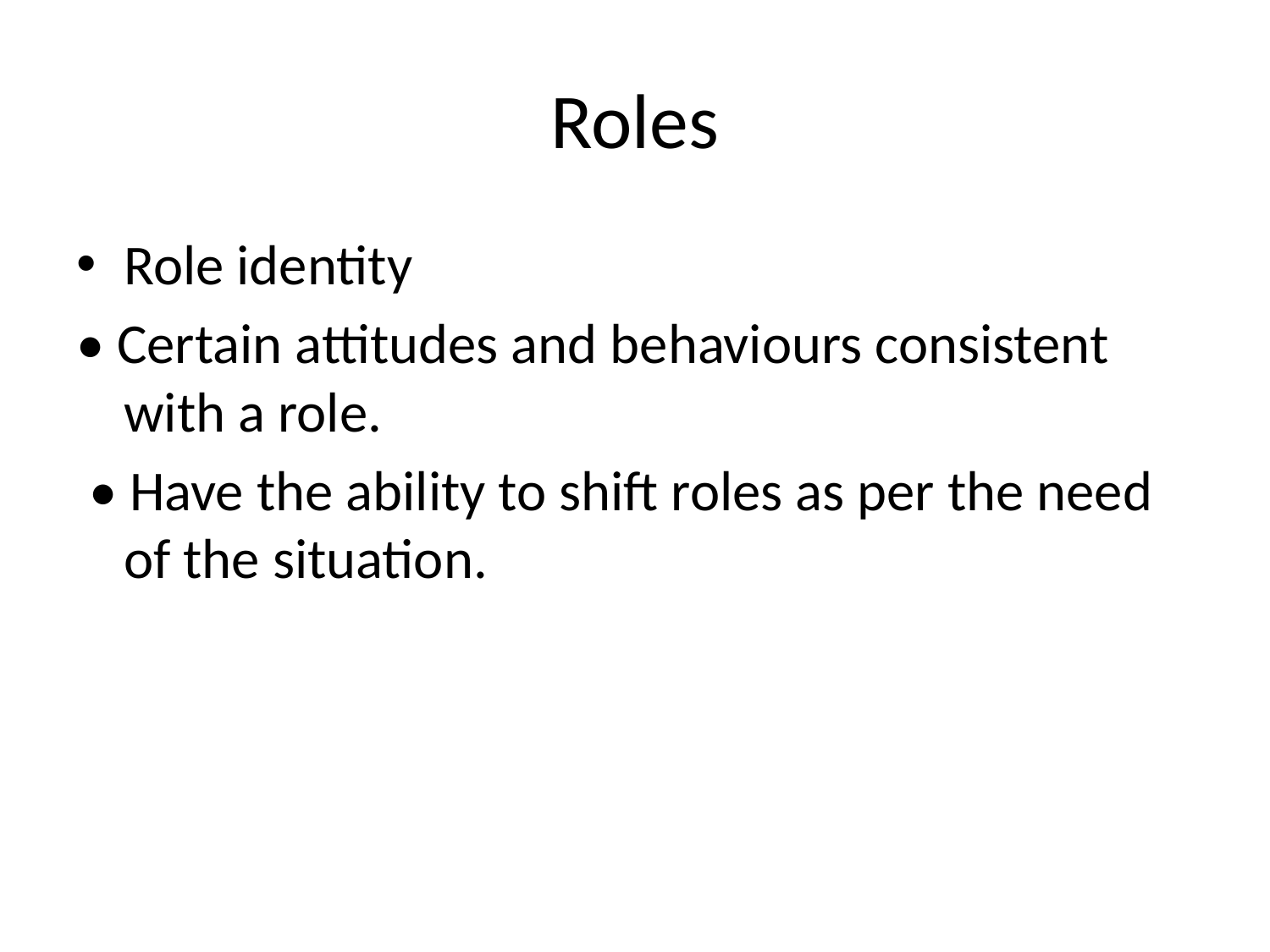

# Roles
Role identity
• Certain attitudes and behaviours consistent with a role.
 • Have the ability to shift roles as per the need of the situation.